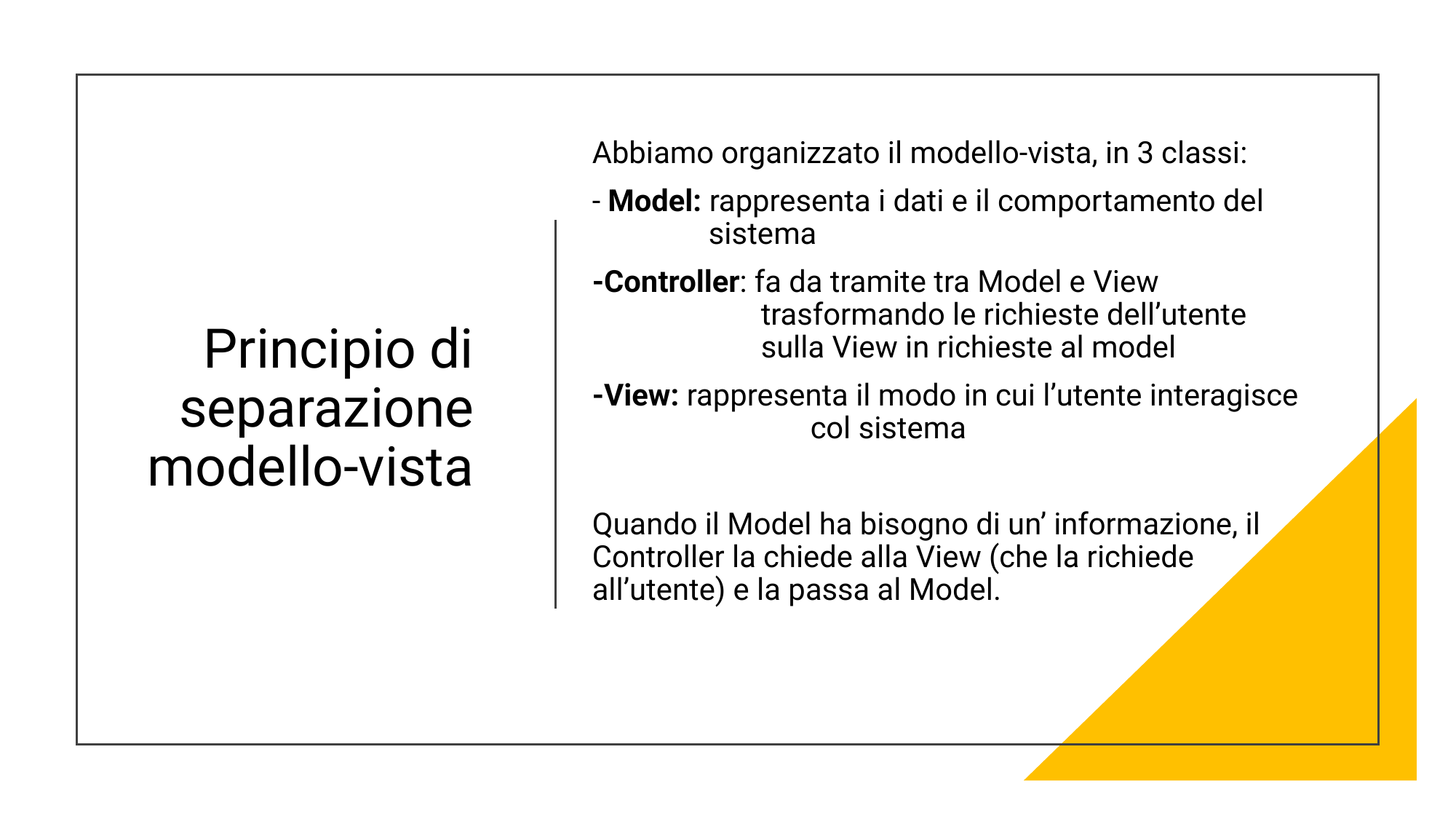

Abbiamo organizzato il modello-vista, in 3 classi:
- Model: rappresenta i dati e il comportamento del 	 sistema
-Controller: fa da tramite tra Model e View 		        trasformando le richieste dell’utente 	        sulla View in richieste al model
-View: rappresenta il modo in cui l’utente interagisce                                	col sistema

Quando il Model ha bisogno di un’ informazione, il Controller la chiede alla View (che la richiede all’utente) e la passa al Model.
# Principio di separazione modello-vista